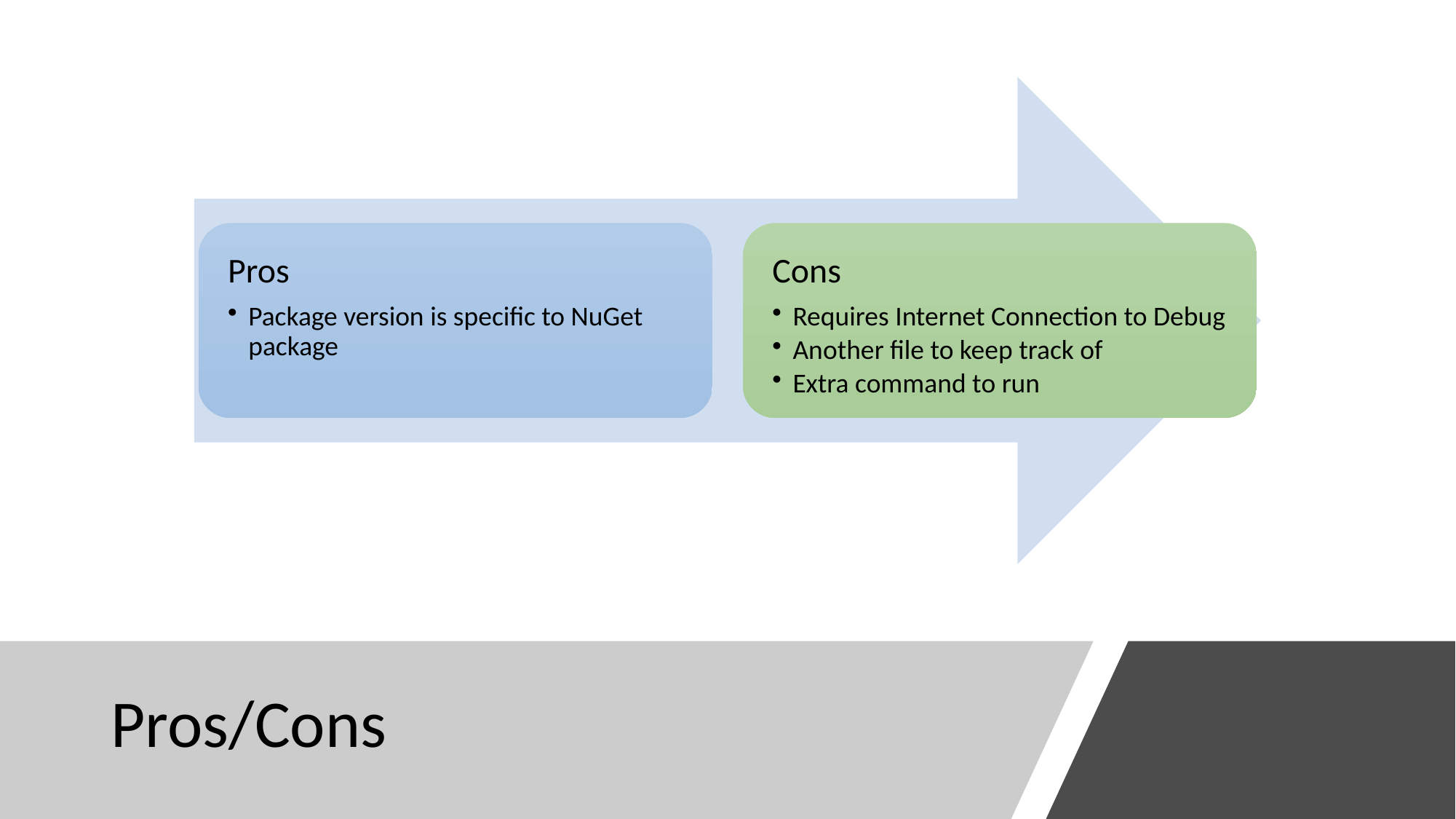

Pros
Package version is specific to NuGet package
Cons
Requires Internet Connection to Debug
Another file to keep track of
Extra command to run

# Pros/Cons